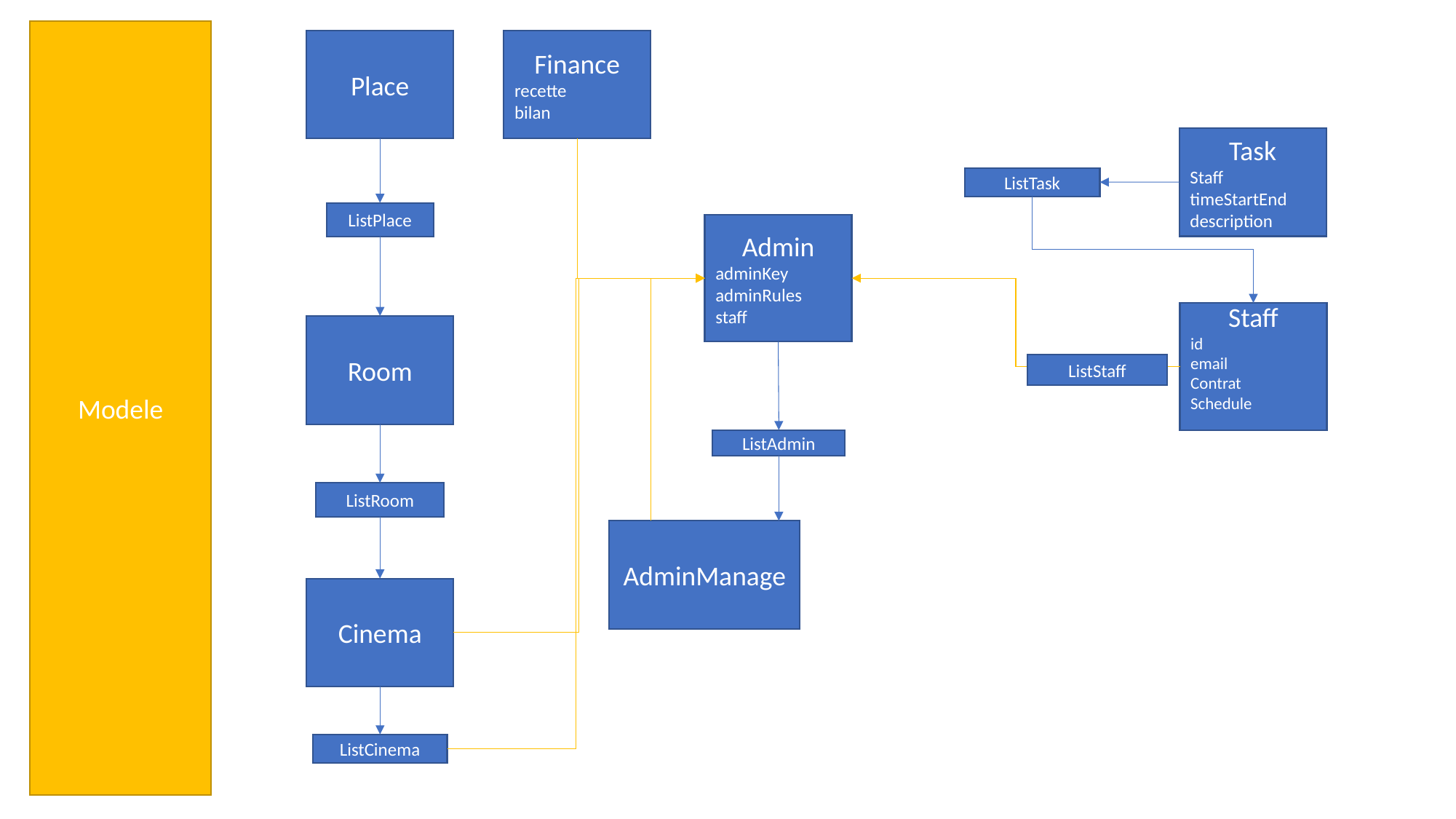

Modele
Place
Finance
recette
bilan
Task
Staff
timeStartEnd
description
ListTask
ListPlace
Admin
adminKey
adminRules
staff
Staff
id
email
Contrat
Schedule

Room
ListStaff
ListAdmin
ListRoom
AdminManage
Cinema
ListCinema